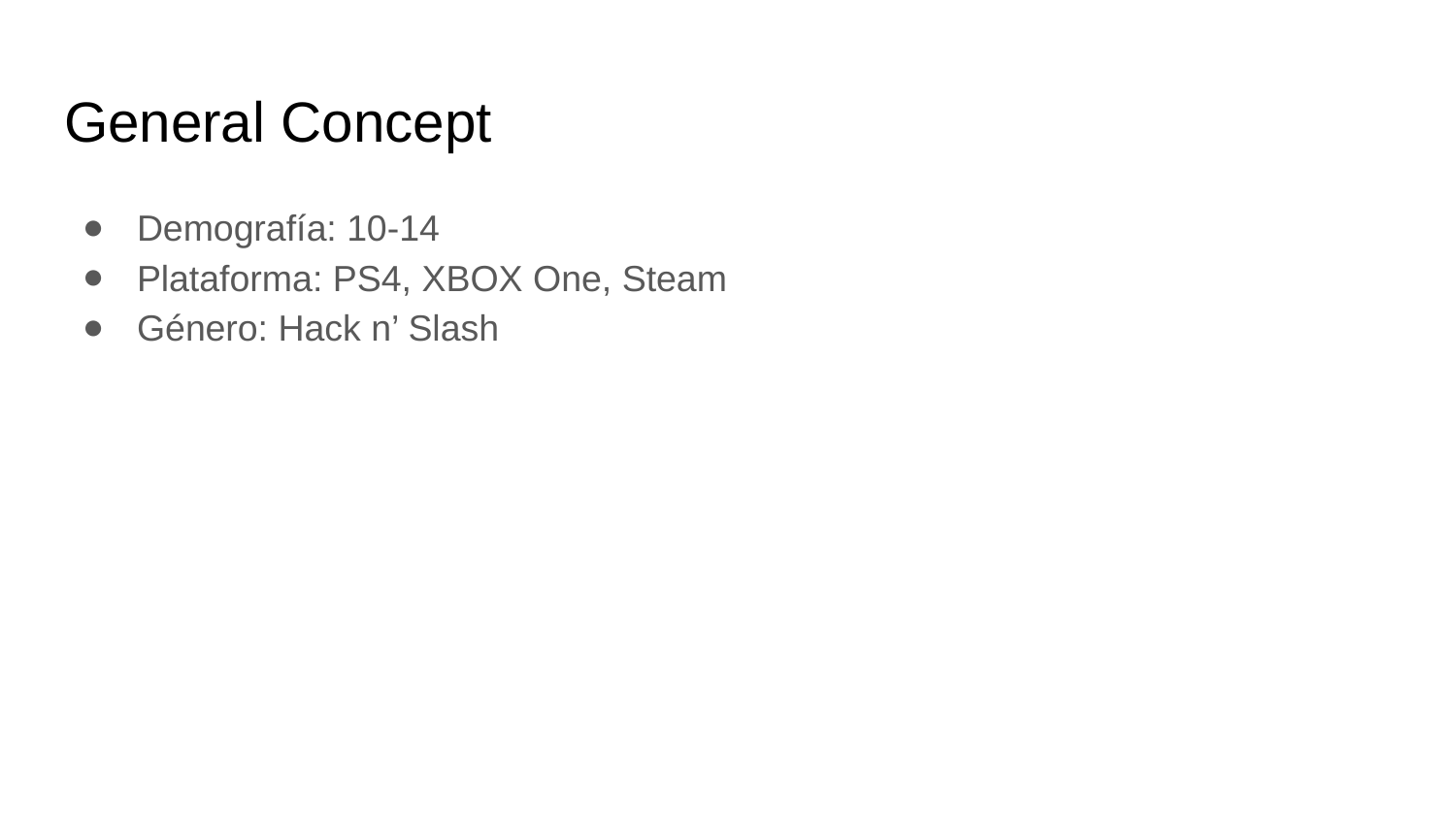

# General Concept
Demografía: 10-14
Plataforma: PS4, XBOX One, Steam
Género: Hack n’ Slash